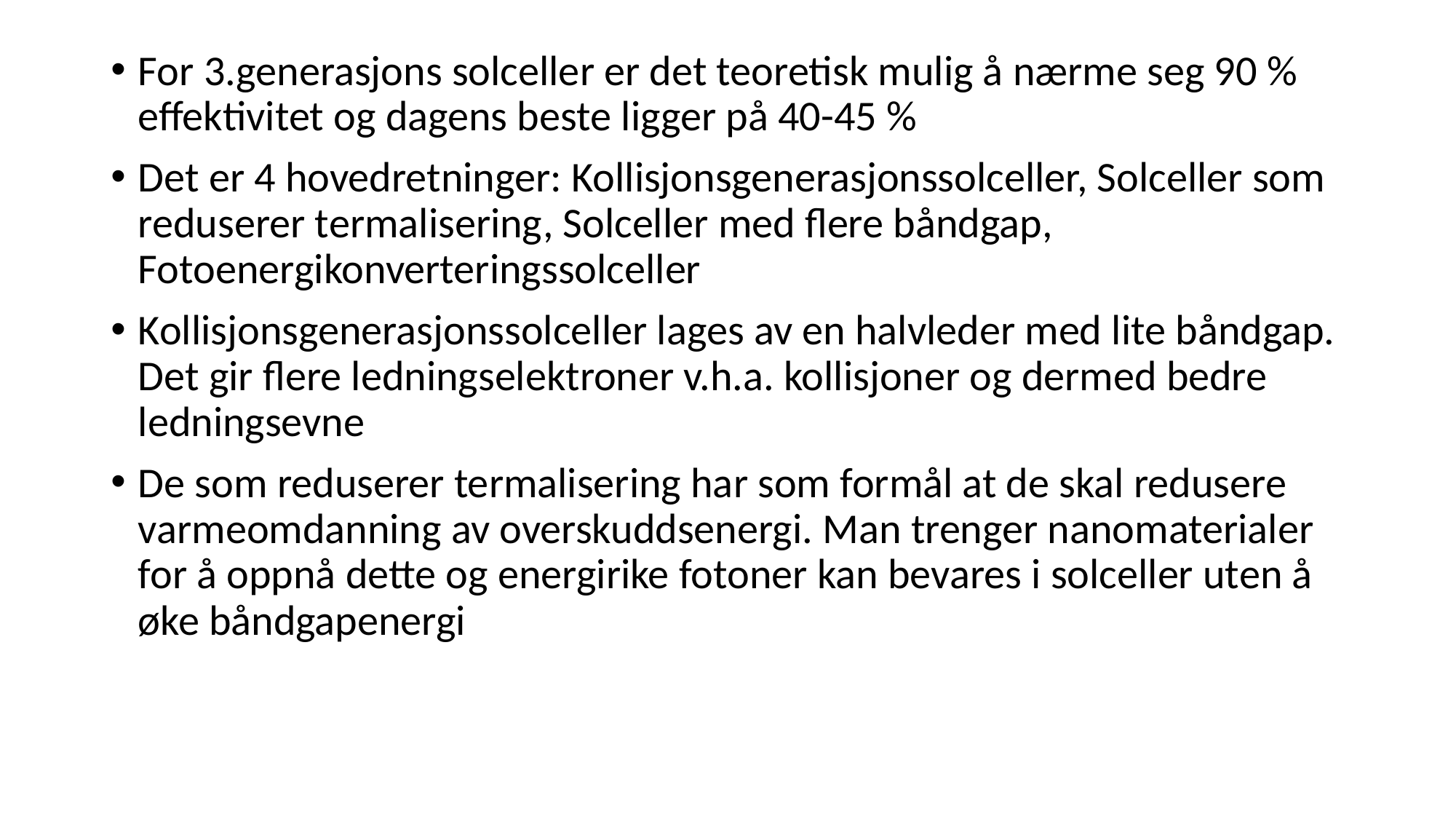

For 3.generasjons solceller er det teoretisk mulig å nærme seg 90 % effektivitet og dagens beste ligger på 40-45 %
Det er 4 hovedretninger: Kollisjonsgenerasjonssolceller, Solceller som reduserer termalisering, Solceller med flere båndgap, Fotoenergikonverteringssolceller
Kollisjonsgenerasjonssolceller lages av en halvleder med lite båndgap. Det gir flere ledningselektroner v.h.a. kollisjoner og dermed bedre ledningsevne
De som reduserer termalisering har som formål at de skal redusere varmeomdanning av overskuddsenergi. Man trenger nanomaterialer for å oppnå dette og energirike fotoner kan bevares i solceller uten å øke båndgapenergi